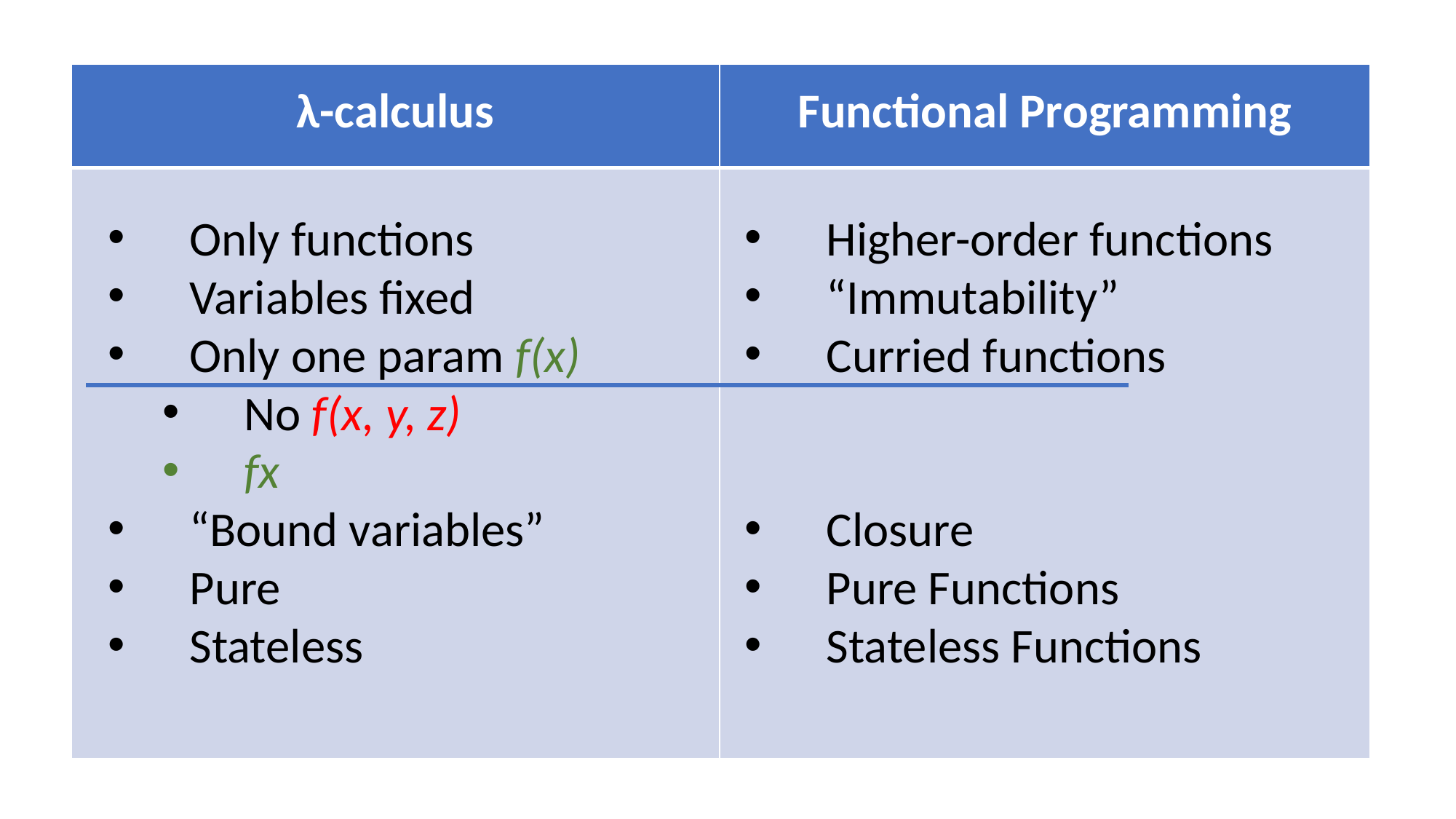

| λ-calculus | Functional Programming |
| --- | --- |
|  |  |
Only functions
Variables fixed
Only one param f(x)
No f(x, y, z)
fx
“Bound variables”
Pure
Stateless
Higher-order functions
“Immutability”
Curried functions

Closure
Pure Functions
Stateless Functions